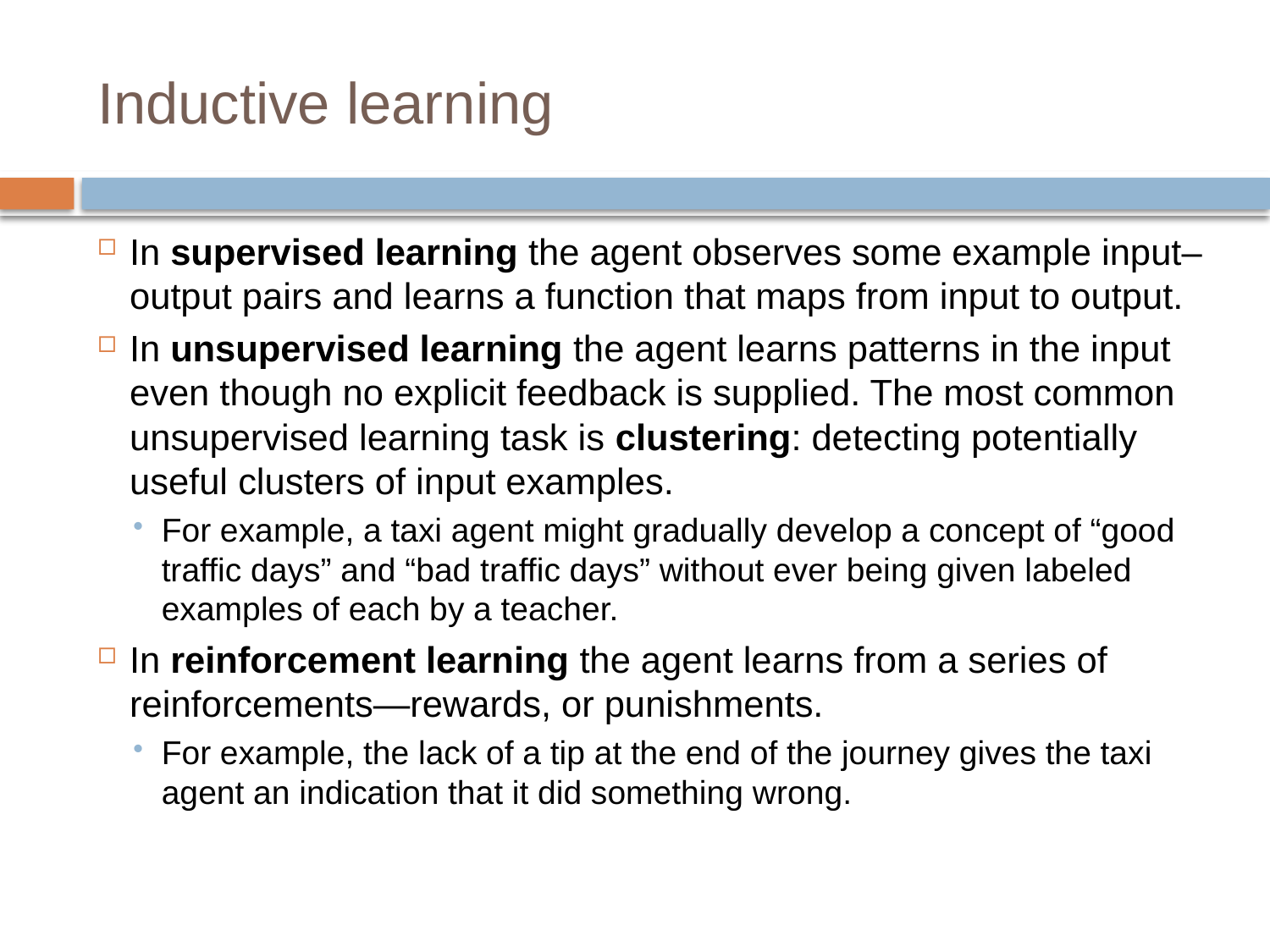

# Inductive learning
In supervised learning the agent observes some example input–output pairs and learns a function that maps from input to output.
In unsupervised learning the agent learns patterns in the input even though no explicit feedback is supplied. The most common unsupervised learning task is clustering: detecting potentially useful clusters of input examples.
For example, a taxi agent might gradually develop a concept of “good traffic days” and “bad traffic days” without ever being given labeled examples of each by a teacher.
In reinforcement learning the agent learns from a series of reinforcements—rewards, or punishments.
For example, the lack of a tip at the end of the journey gives the taxi agent an indication that it did something wrong.